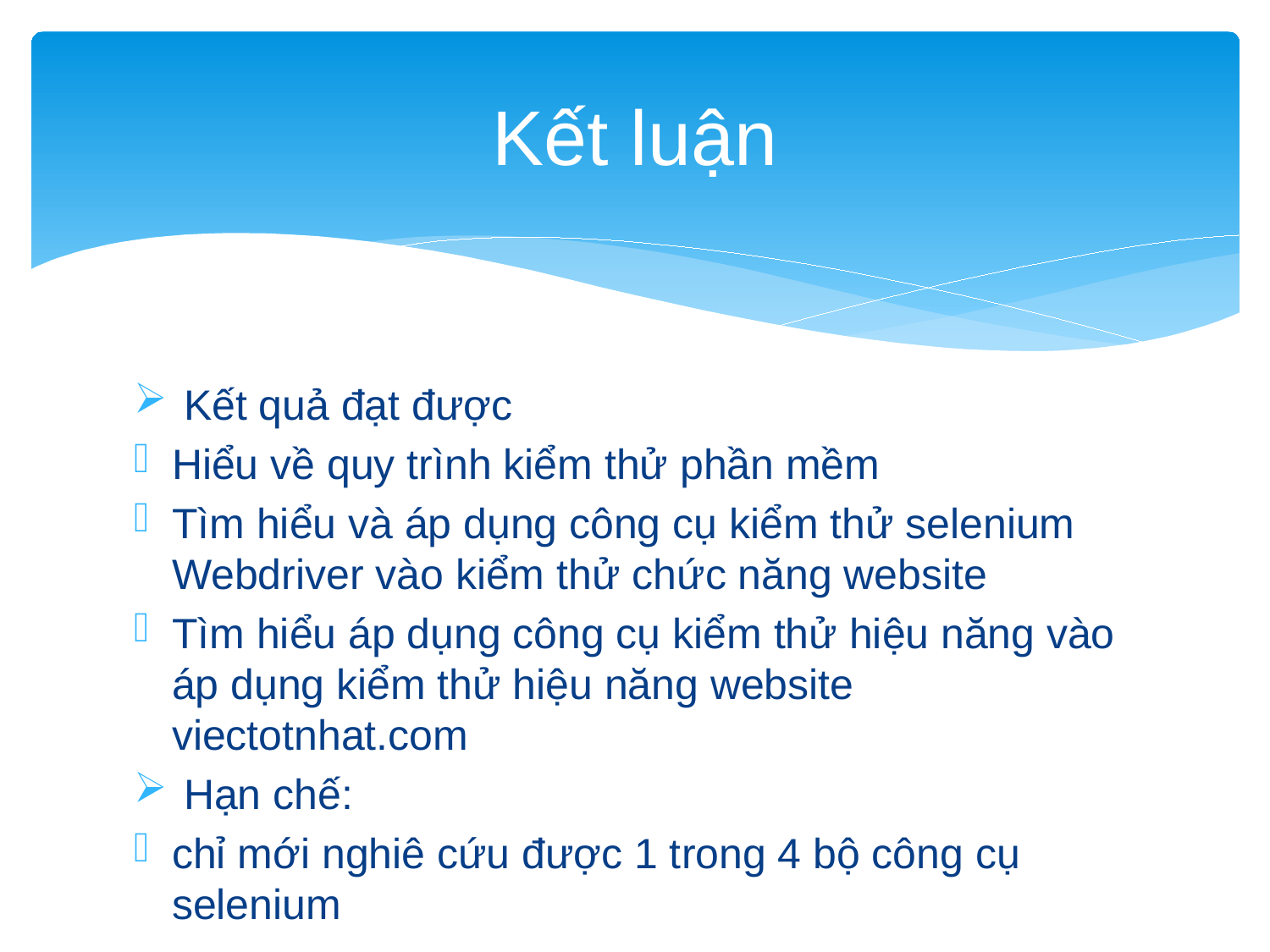

# Kết luận
 Kết quả đạt được
Hiểu về quy trình kiểm thử phần mềm
Tìm hiểu và áp dụng công cụ kiểm thử selenium Webdriver vào kiểm thử chức năng website
Tìm hiểu áp dụng công cụ kiểm thử hiệu năng vào áp dụng kiểm thử hiệu năng website viectotnhat.com
 Hạn chế:
chỉ mới nghiê cứu được 1 trong 4 bộ công cụ selenium